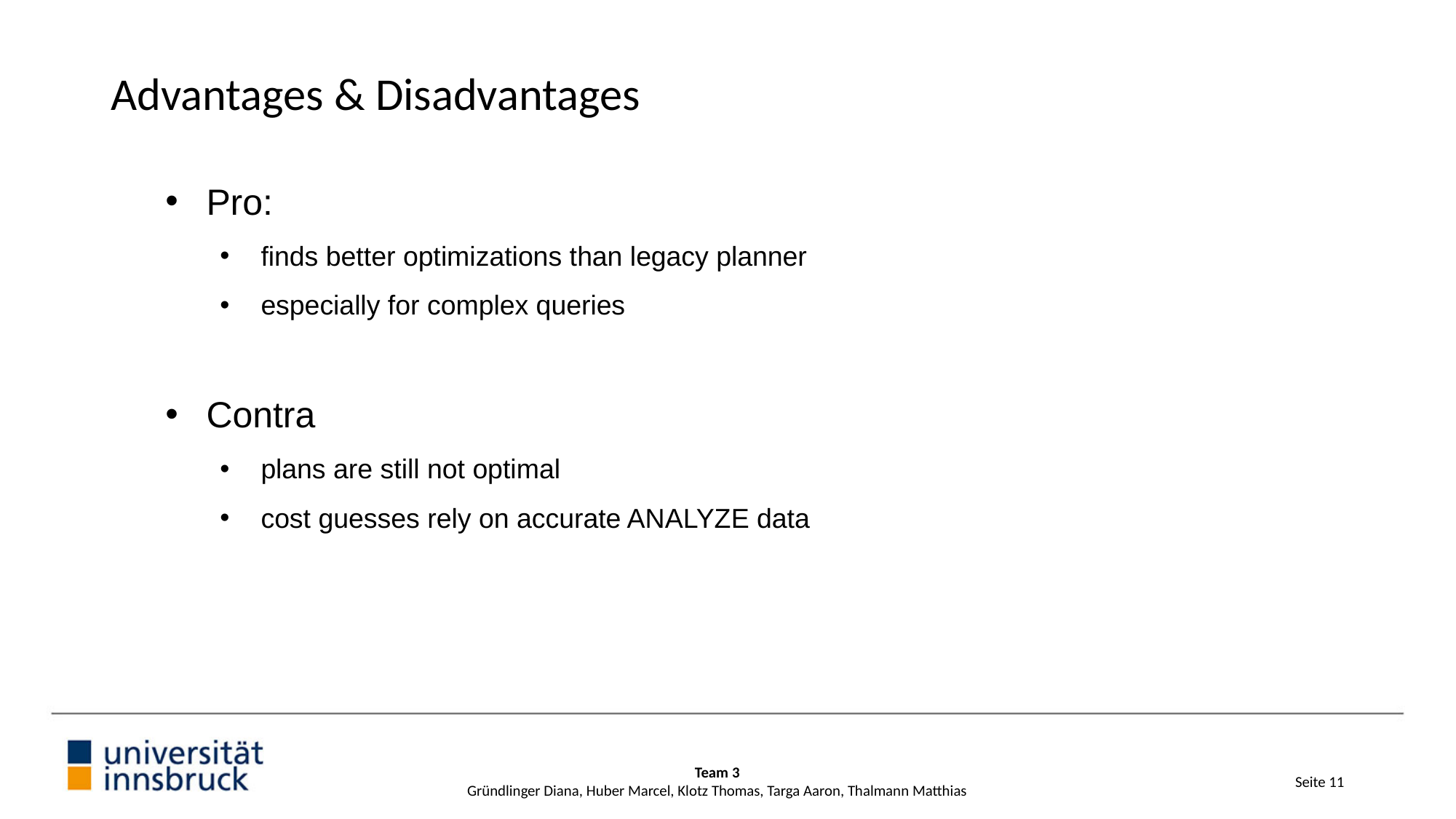

# Advantages & Disadvantages
Pro:
finds better optimizations than legacy planner
especially for complex queries

Contra
plans are still not optimal
cost guesses rely on accurate ANALYZE data

Team 3
Gründlinger Diana, Huber Marcel, Klotz Thomas, Targa Aaron, Thalmann Matthias
Seite 11